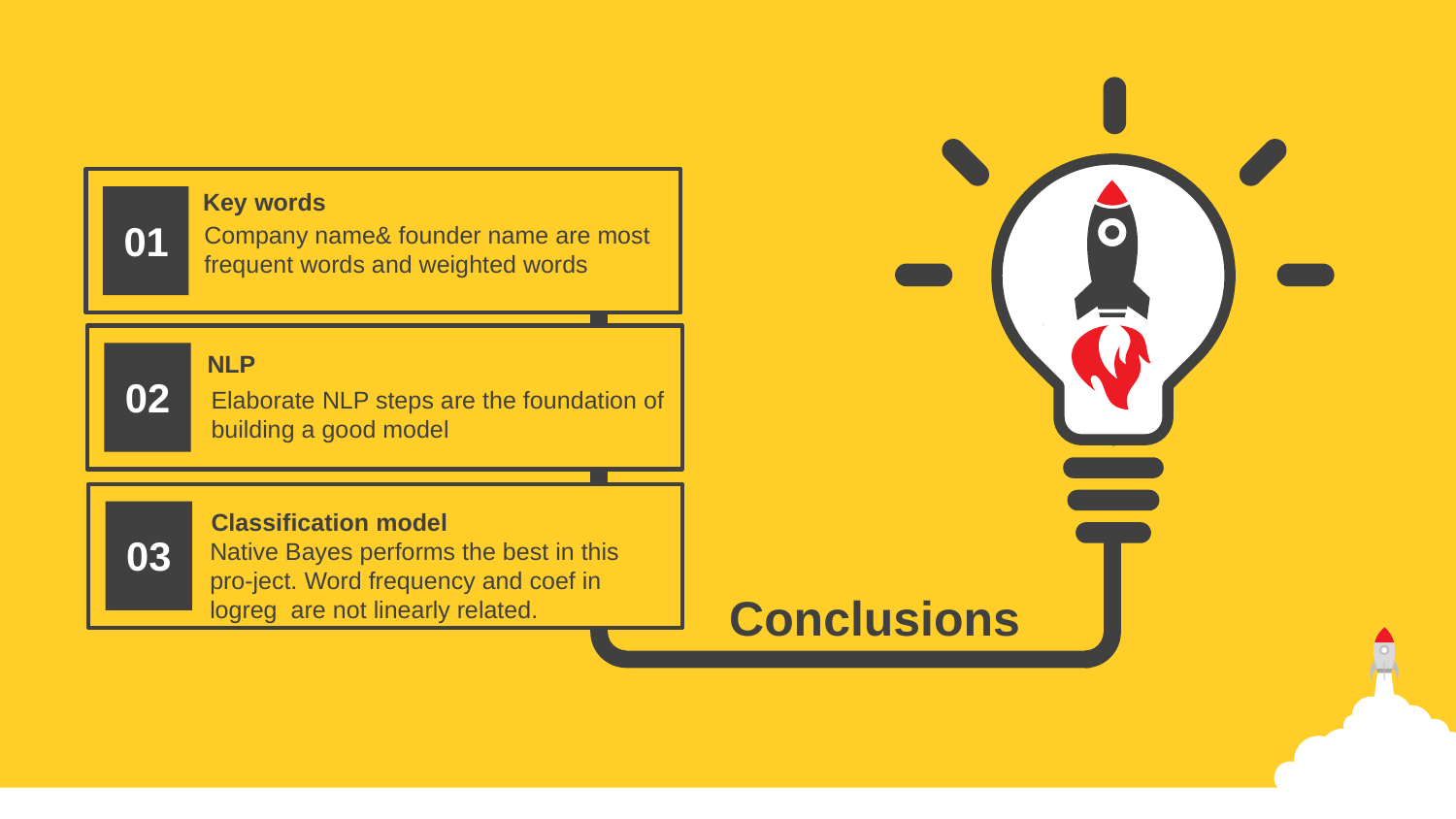

Key words
Company name& founder name are most  frequent words and weighted words

01

NLP
Elaborate NLP steps are the foundation of building a good model

02

Classification model
Native Bayes performs the best in this pro-ject. Word frequency and coef in logreg  are not linearly related.

03
Conclusions